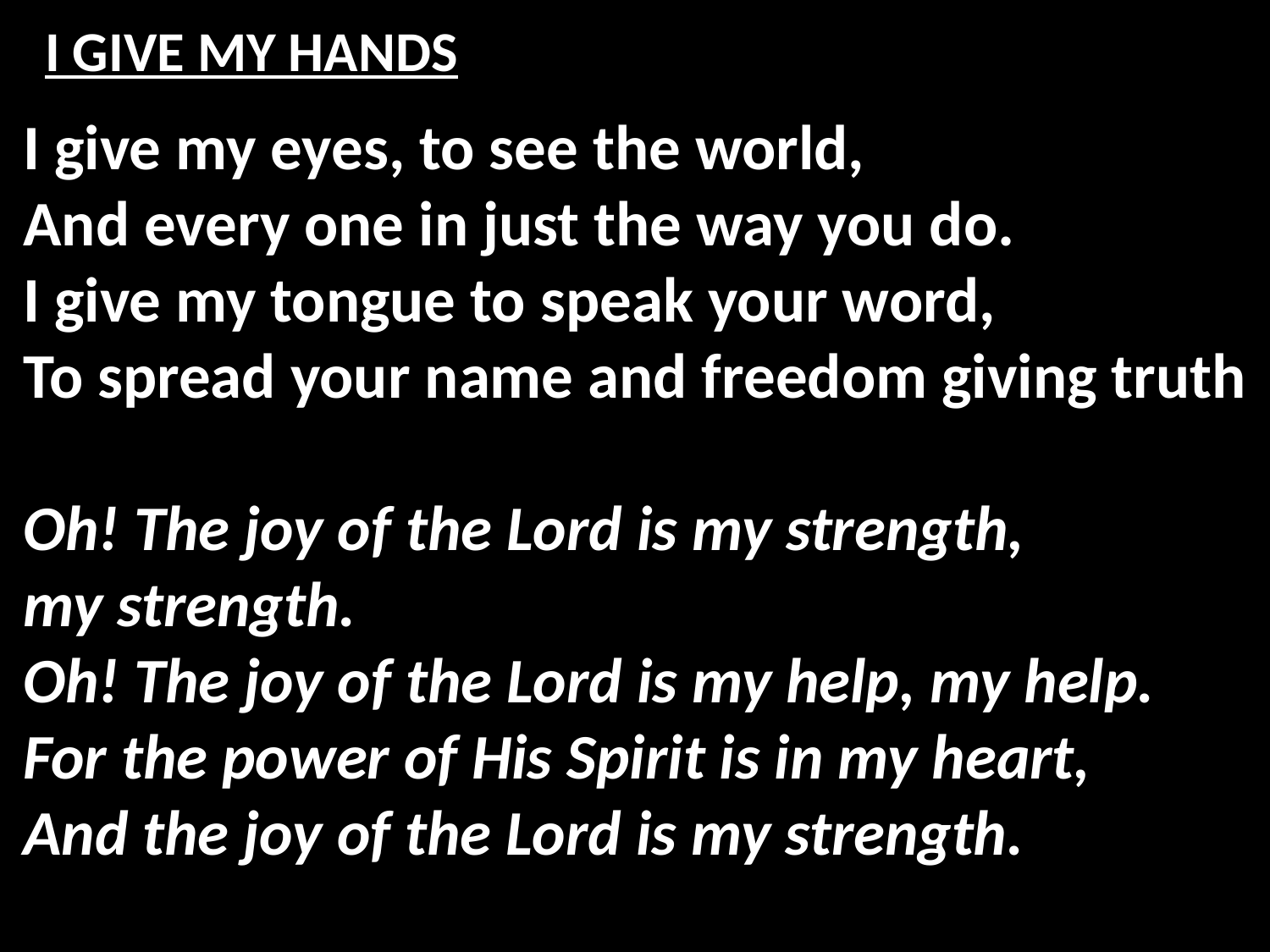

# I GIVE MY HANDS
I give my eyes, to see the world,
And every one in just the way you do.
I give my tongue to speak your word,
To spread your name and freedom giving truth

Oh! The joy of the Lord is my strength,
my strength.
Oh! The joy of the Lord is my help, my help.
For the power of His Spirit is in my heart,
And the joy of the Lord is my strength.